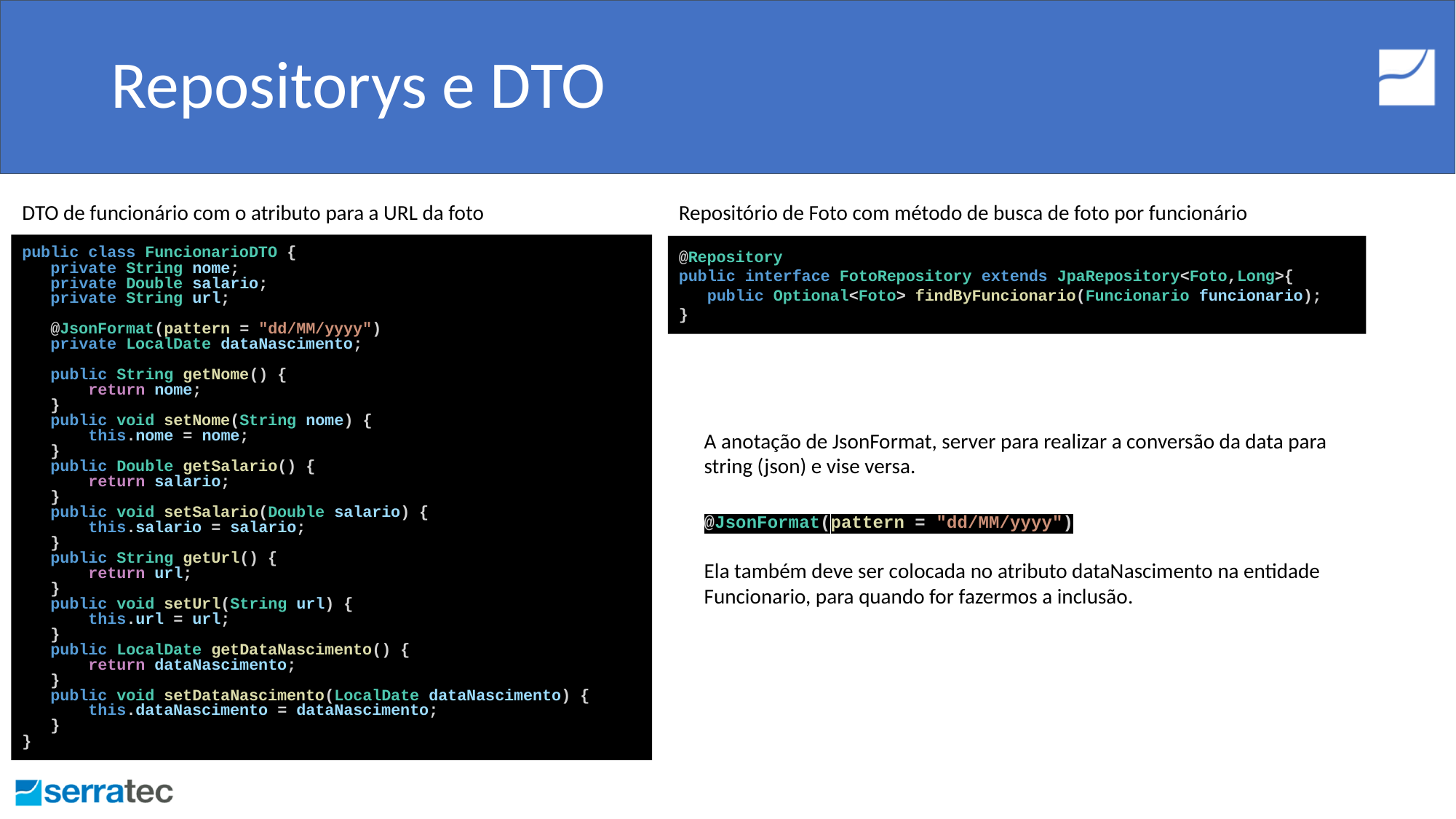

# Repositorys e DTO
DTO de funcionário com o atributo para a URL da foto
Repositório de Foto com método de busca de foto por funcionário
public class FuncionarioDTO {
   private String nome;
   private Double salario;
   private String url;

   @JsonFormat(pattern = "dd/MM/yyyy")
   private LocalDate dataNascimento;

   public String getNome() {
       return nome;
   }
   public void setNome(String nome) {
       this.nome = nome;
   }
   public Double getSalario() {
       return salario;
   }
   public void setSalario(Double salario) {
       this.salario = salario;
   }
   public String getUrl() {
       return url;
   }
   public void setUrl(String url) {
       this.url = url;
   }
   public LocalDate getDataNascimento() {
       return dataNascimento;
   }
   public void setDataNascimento(LocalDate dataNascimento) {
       this.dataNascimento = dataNascimento;
   }
}
@Repository
public interface FotoRepository extends JpaRepository<Foto,Long>{
   public Optional<Foto> findByFuncionario(Funcionario funcionario);
}
A anotação de JsonFormat, server para realizar a conversão da data para string (json) e vise versa.

@JsonFormat(pattern = "dd/MM/yyyy")

Ela também deve ser colocada no atributo dataNascimento na entidade Funcionario, para quando for fazermos a inclusão.